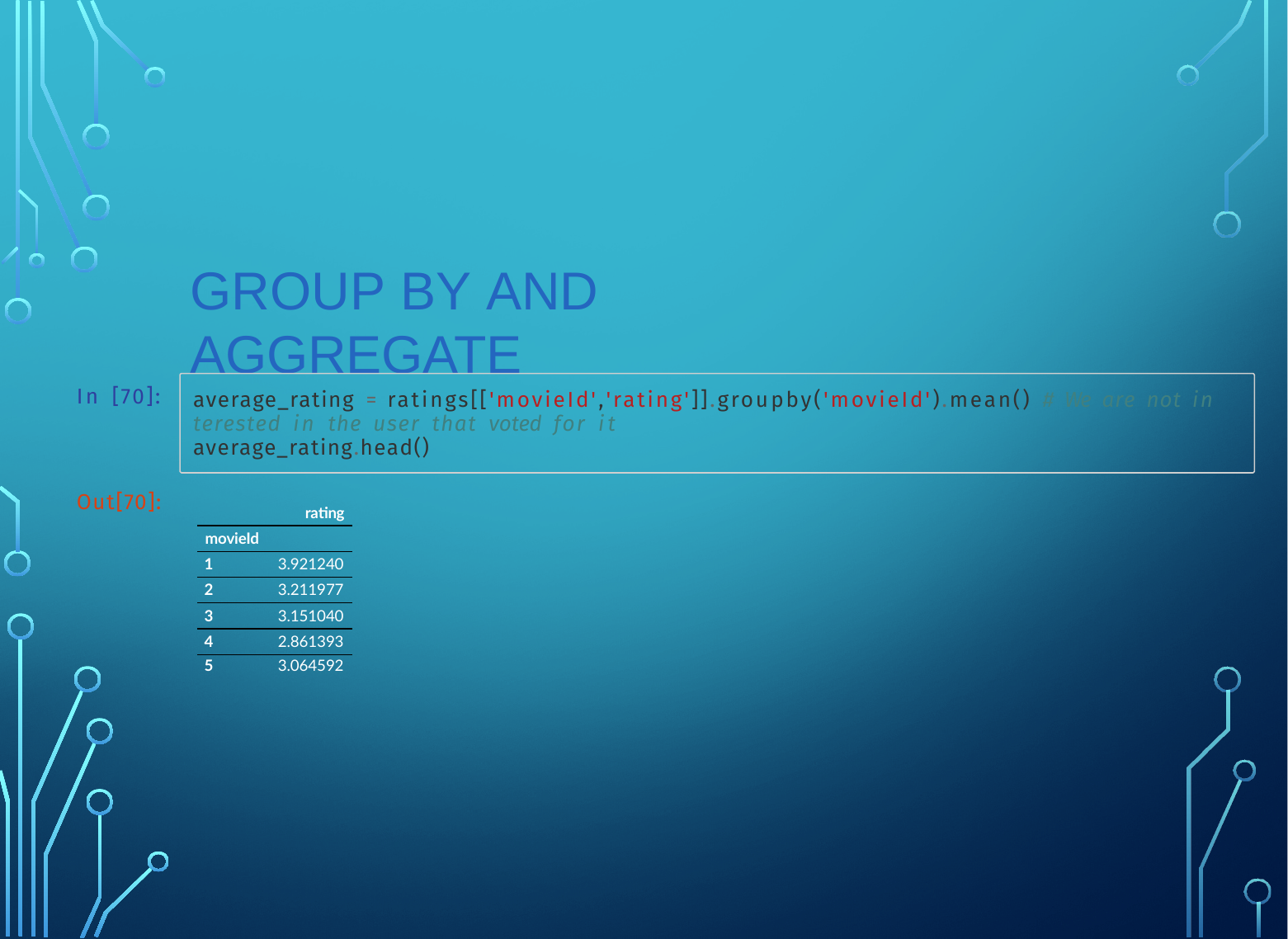

# Group By and Aggregate

In [70]:
average_rating = ratings[['movieId','rating']].groupby('movieId').mean() # We are not in terested in the user that voted for it
average_rating.head()
Out[70]:
|  | rating |
| --- | --- |
| movieId |  |
| 1 | 3.921240 |
| 2 | 3.211977 |
| 3 | 3.151040 |
| 4 | 2.861393 |
| 5 | 3.064592 |